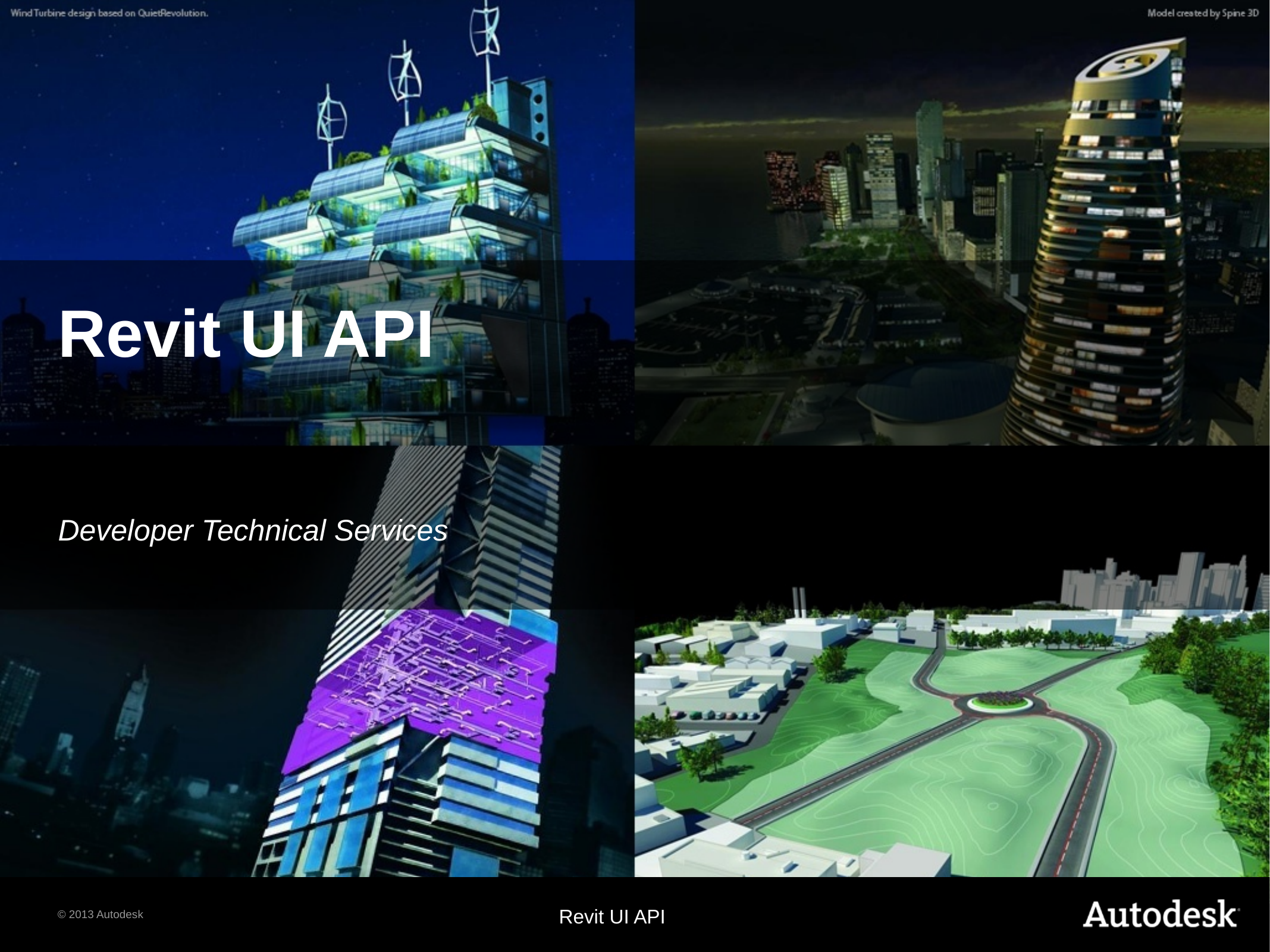

# Revit UI API

Developer Technical Services